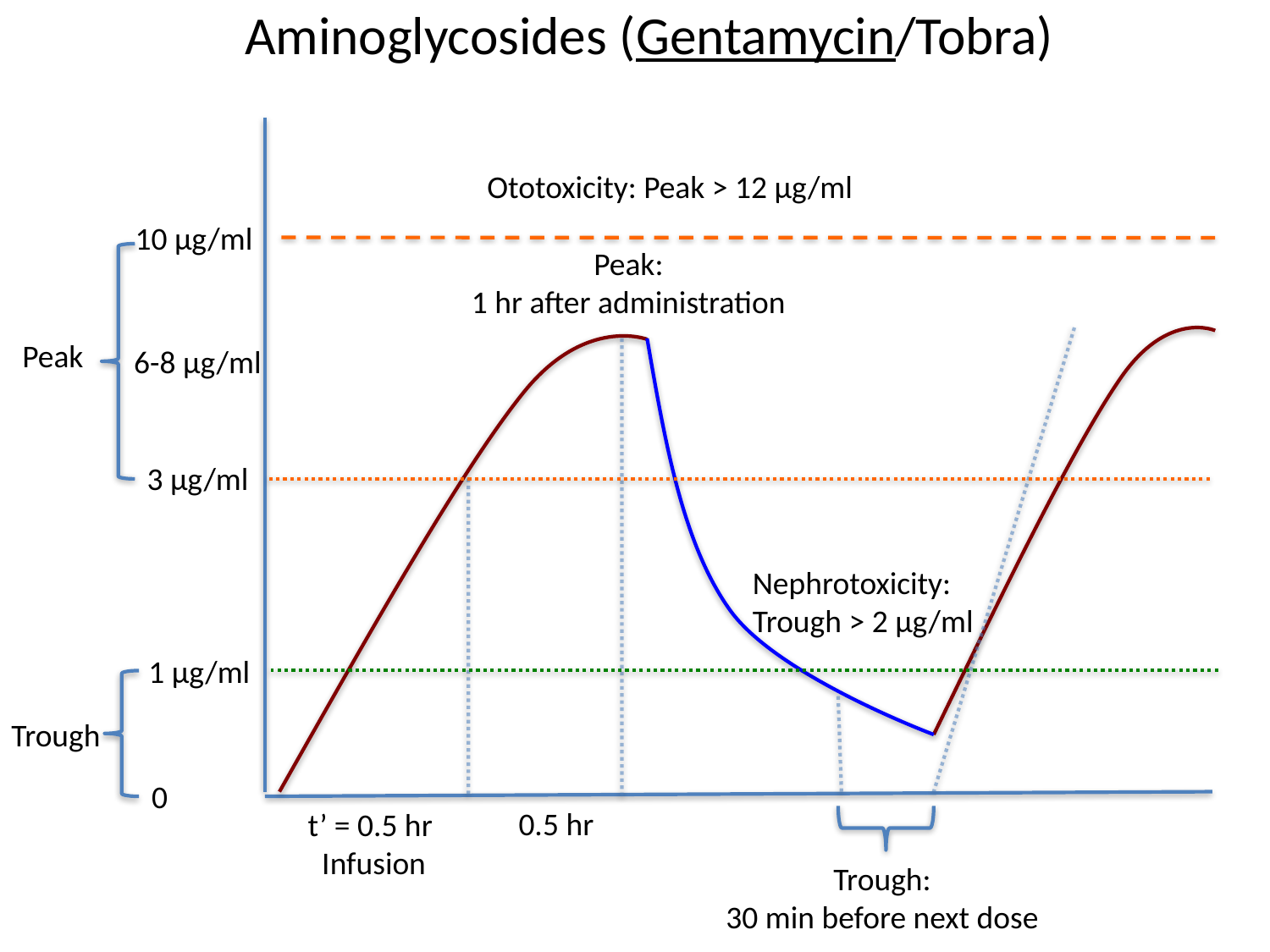

# Aminoglycosides (Gentamycin/Tobra)
Ototoxicity: Peak > 12 µg/ml
10 µg/ml
Peak:
1 hr after administration

Peak
6-8 µg/ml

3 µg/ml
Nephrotoxicity:
Trough > 2 µg/ml
1 µg/ml

Trough
0

0.5 hr
t’ = 0.5 hr
Infusion
Trough:
30 min before next dose